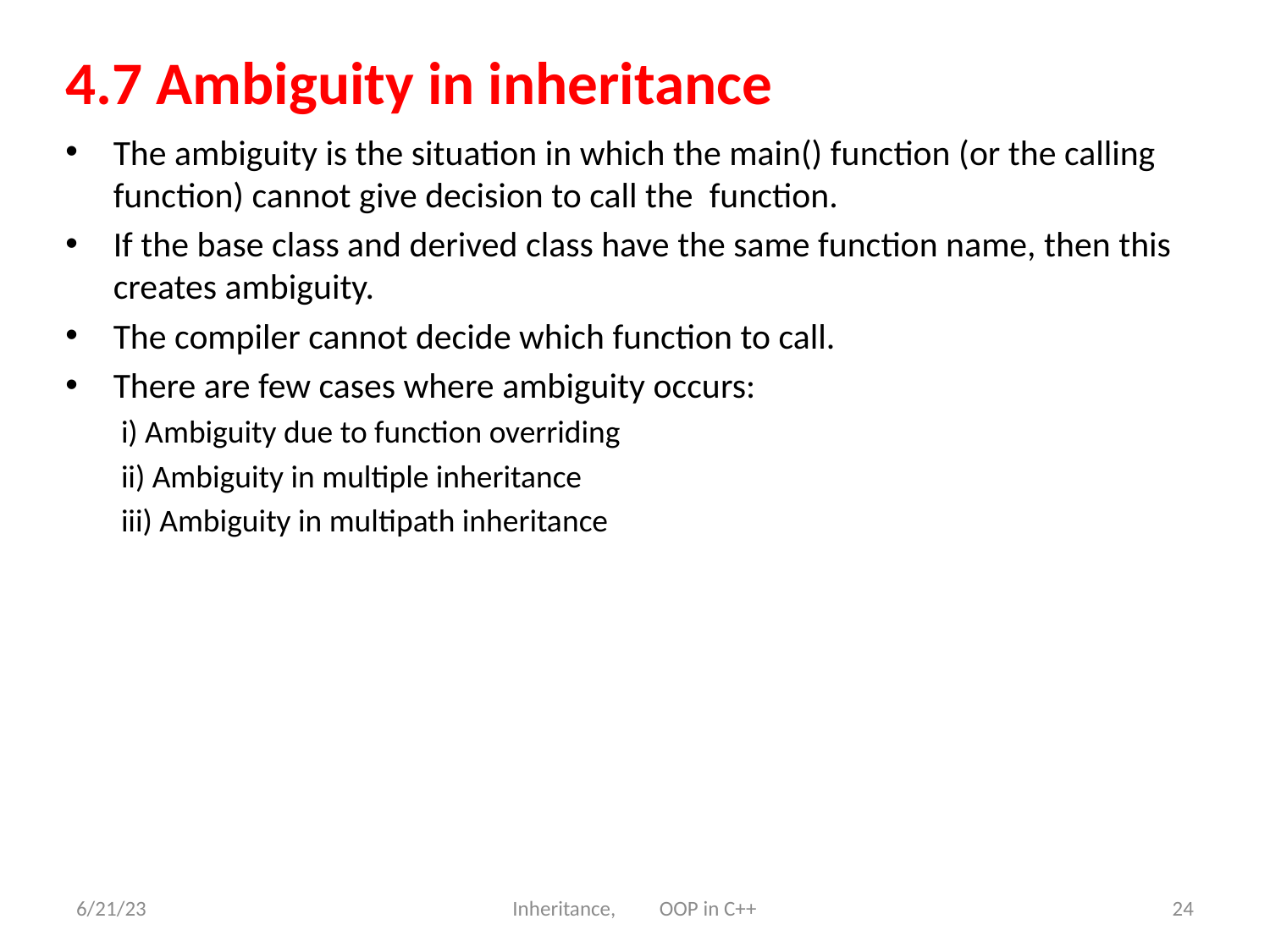

# 4.7 Ambiguity in inheritance
The ambiguity is the situation in which the main() function (or the calling function) cannot give decision to call the  function.
If the base class and derived class have the same function name, then this creates ambiguity.
The compiler cannot decide which function to call.
There are few cases where ambiguity occurs:
i) Ambiguity due to function overriding
ii) Ambiguity in multiple inheritance
iii) Ambiguity in multipath inheritance

6/21/23
Inheritance,         OOP in C++
24